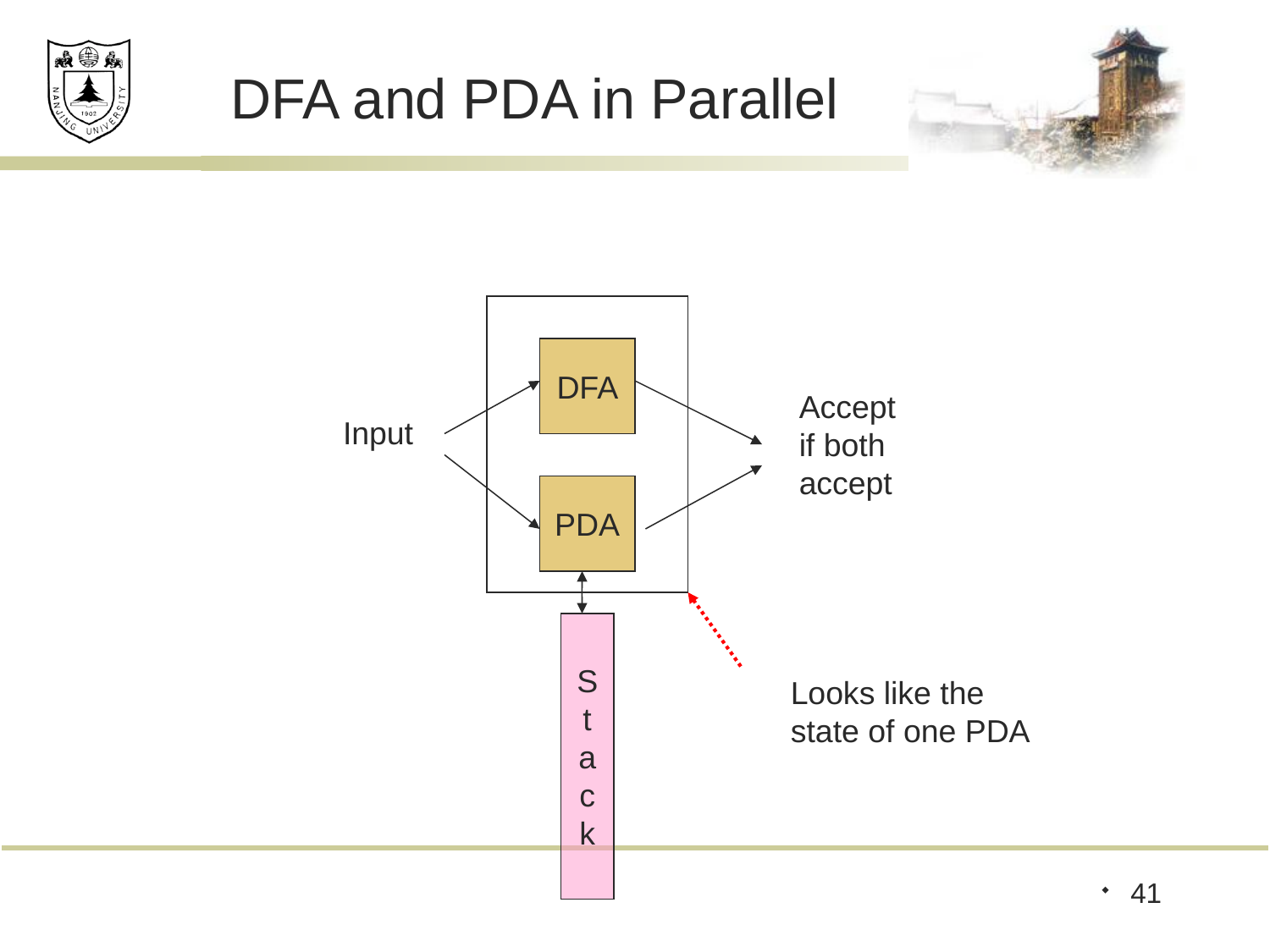

# DFA and PDA in Parallel

Looks like the
state of one PDA
DFA

Accept
if both
accept
Input

PDA

S
t
a
c
k
41